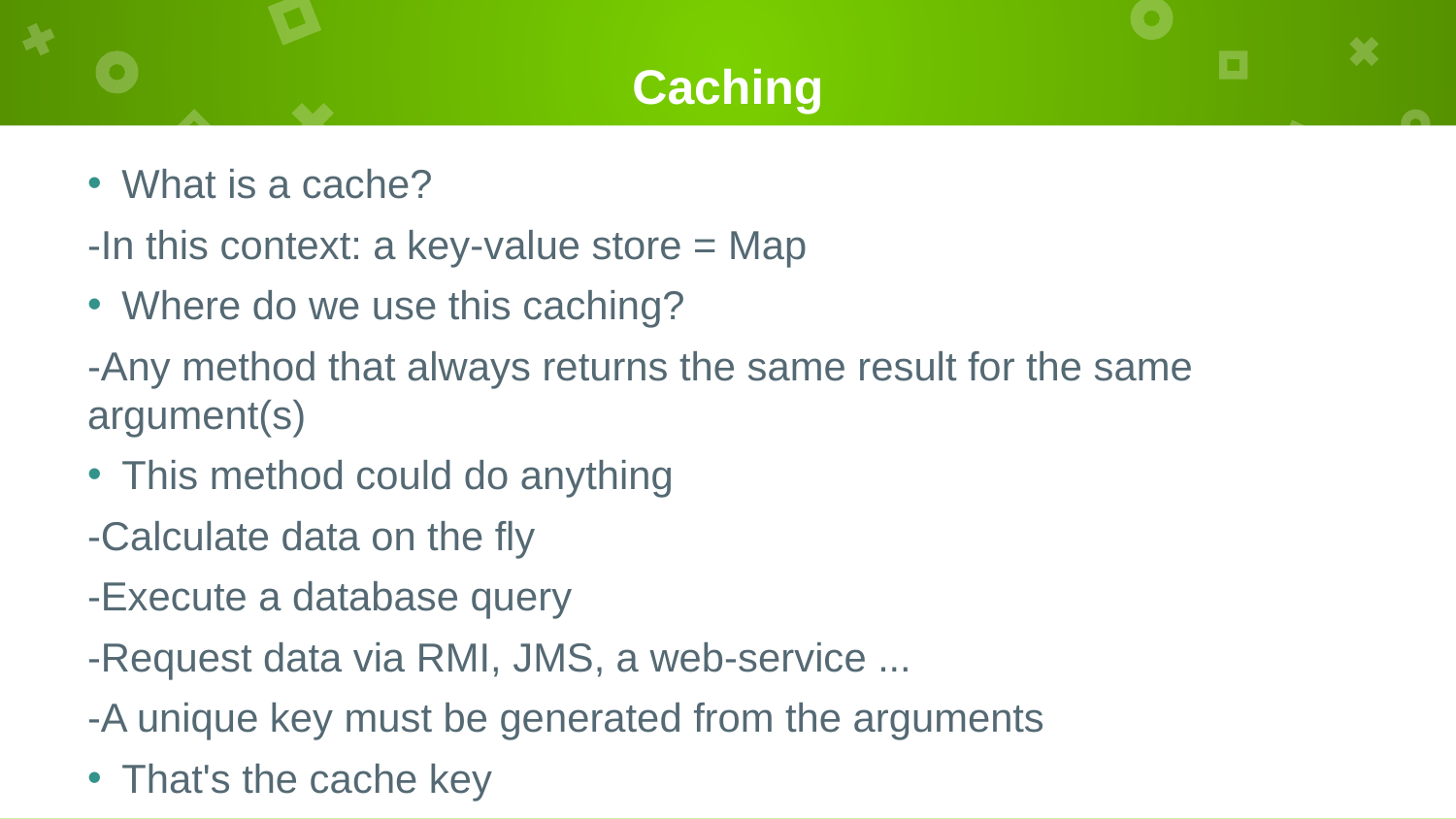

# Caching
What is a cache?
-In this context: a key-value store = Map
Where do we use this caching?
-Any method that always returns the same result for the same argument(s)
This method could do anything
-Calculate data on the fly
-Execute a database query
-Request data via RMI, JMS, a web-service ...
-A unique key must be generated from the arguments
That's the cache key